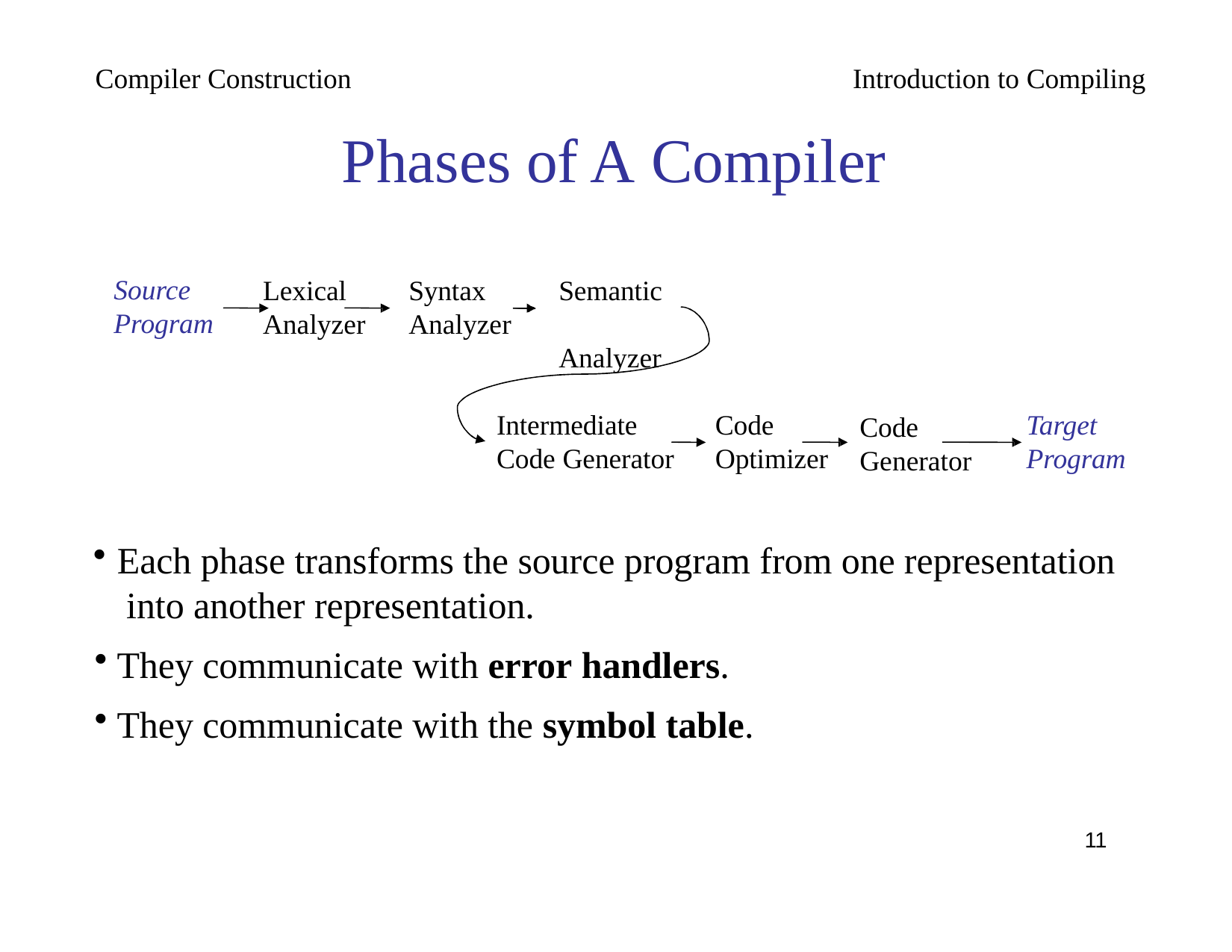

Compiler Construction	Introduction to Compiling
# Phases of A Compiler
Source  Program
Lexical  Analyzer
Syntax  Analyzer
Semantic  Analyzer

Target  Program
Intermediate  Code Generator
Code  Optimizer
Code  Generator

Each phase transforms the source program from one representation  into another representation.
They communicate with error handlers.
They communicate with the symbol table.
11